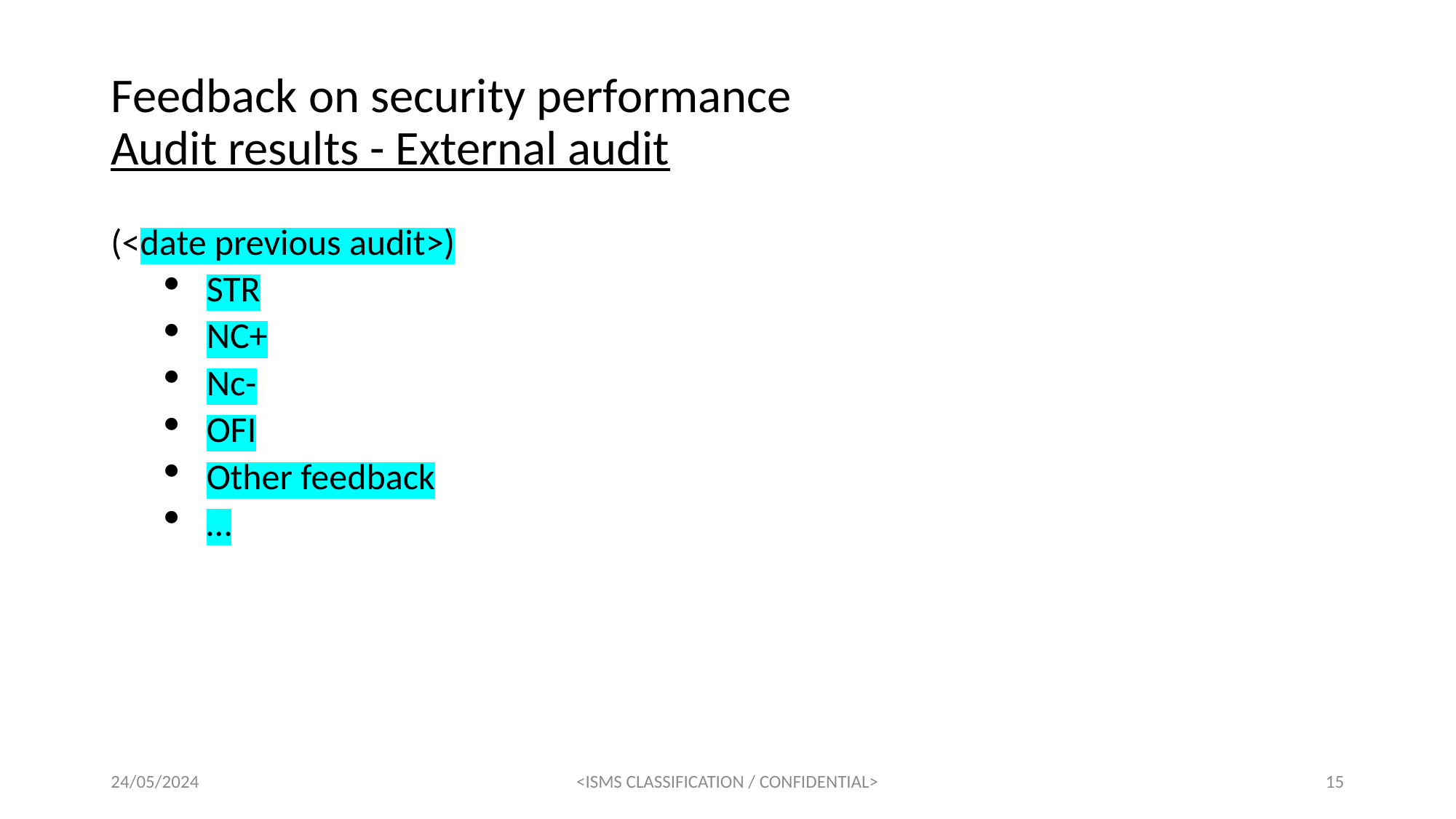

# Feedback on security performance Audit results - External audit
(<date previous audit>)
STR
NC+
Nc-
OFI
Other feedback
…
24/05/2024
<ISMS CLASSIFICATION / CONFIDENTIAL>
15